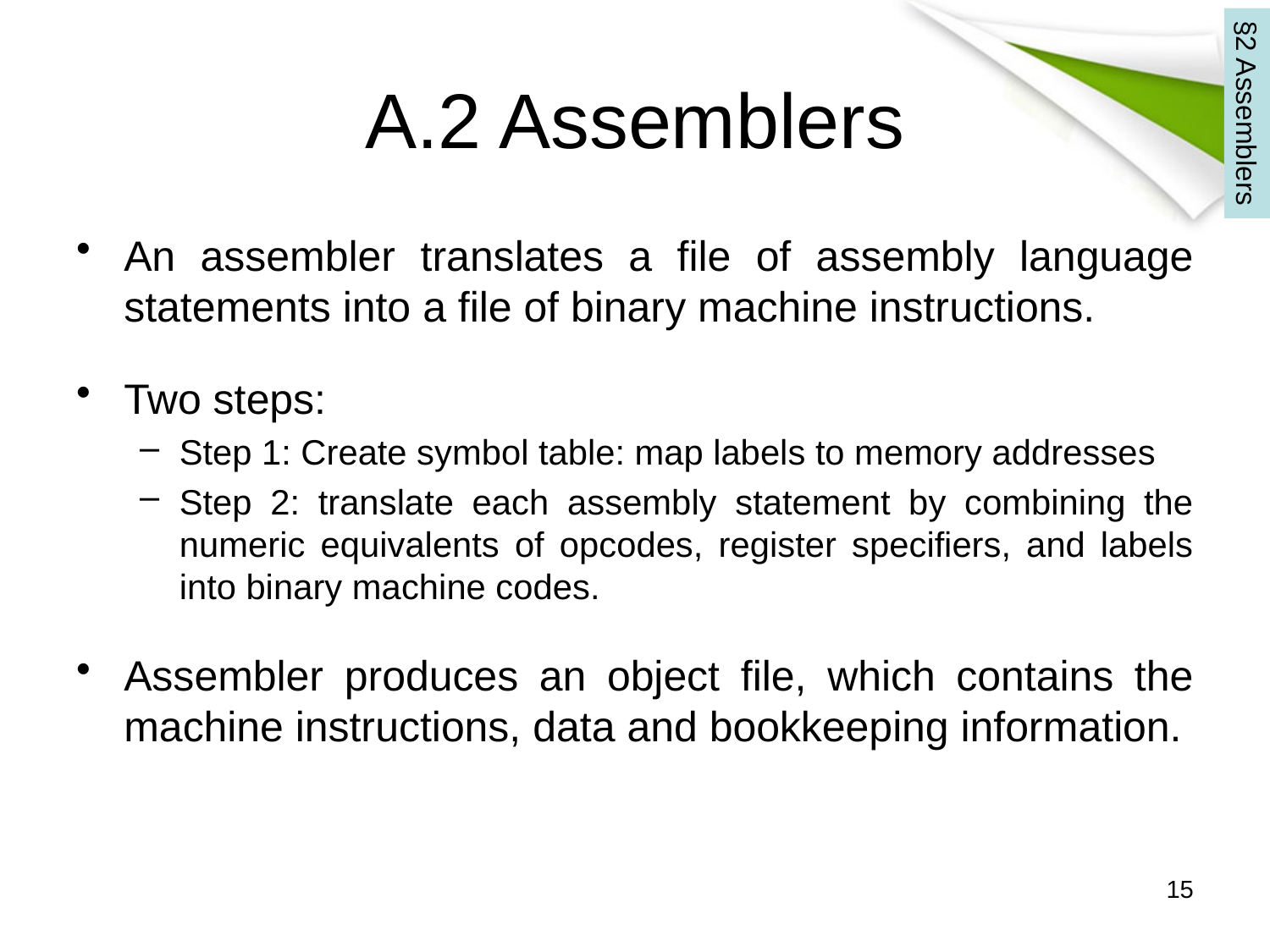

# A.2 Assemblers
§2 Assemblers
An assembler translates a file of assembly language statements into a file of binary machine instructions.
Two steps:
Step 1: Create symbol table: map labels to memory addresses
Step 2: translate each assembly statement by combining the numeric equivalents of opcodes, register specifiers, and labels into binary machine codes.
Assembler produces an object file, which contains the machine instructions, data and bookkeeping information.

15